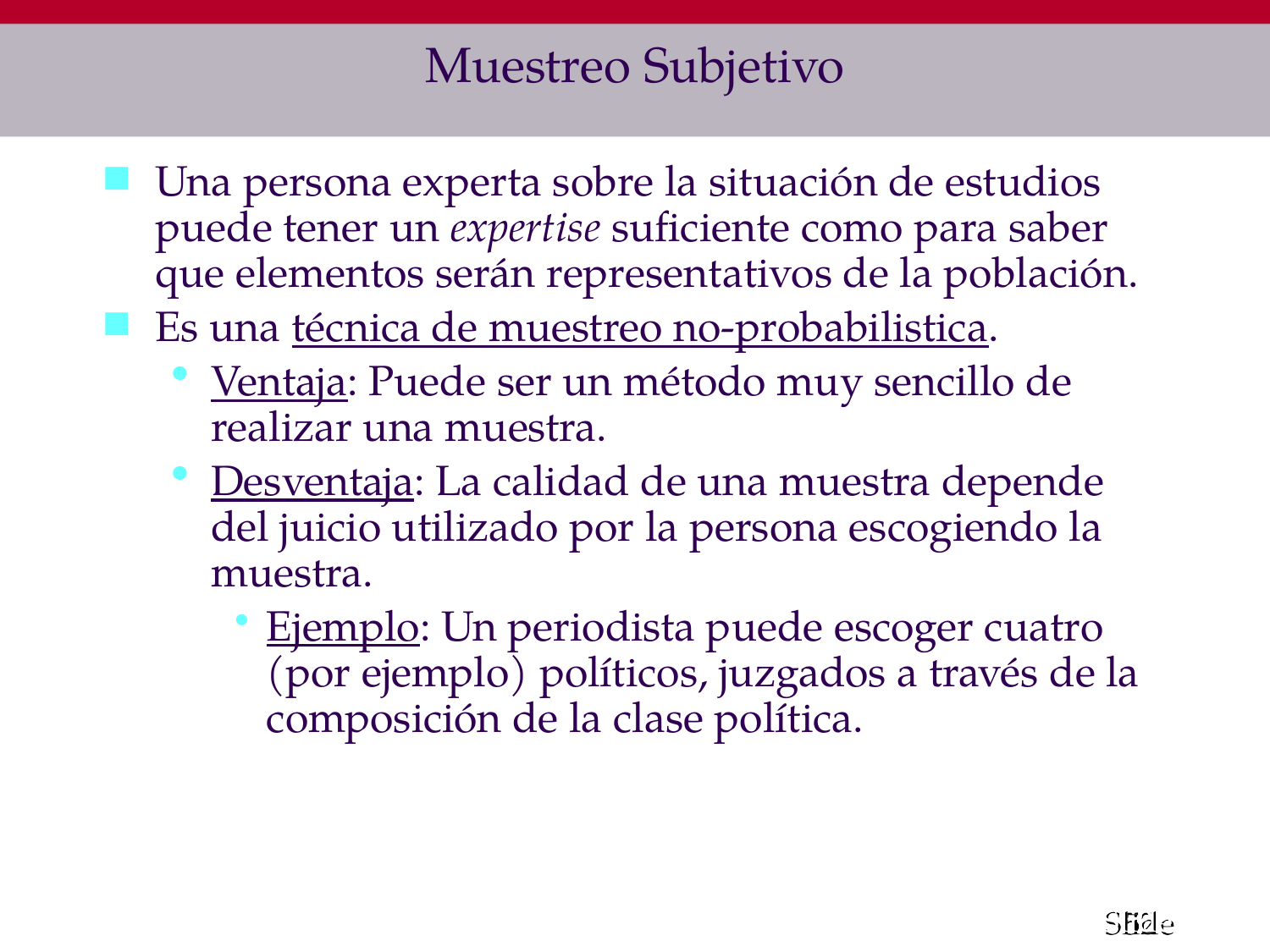

# Muestreo Subjetivo
Una persona experta sobre la situación de estudios puede tener un expertise suficiente como para saber que elementos serán representativos de la población.
Es una técnica de muestreo no-probabilistica.
Ventaja: Puede ser un método muy sencillo de realizar una muestra.
Desventaja: La calidad de una muestra depende del juicio utilizado por la persona escogiendo la muestra.
Ejemplo: Un periodista puede escoger cuatro (por ejemplo) políticos, juzgados a través de la composición de la clase política.